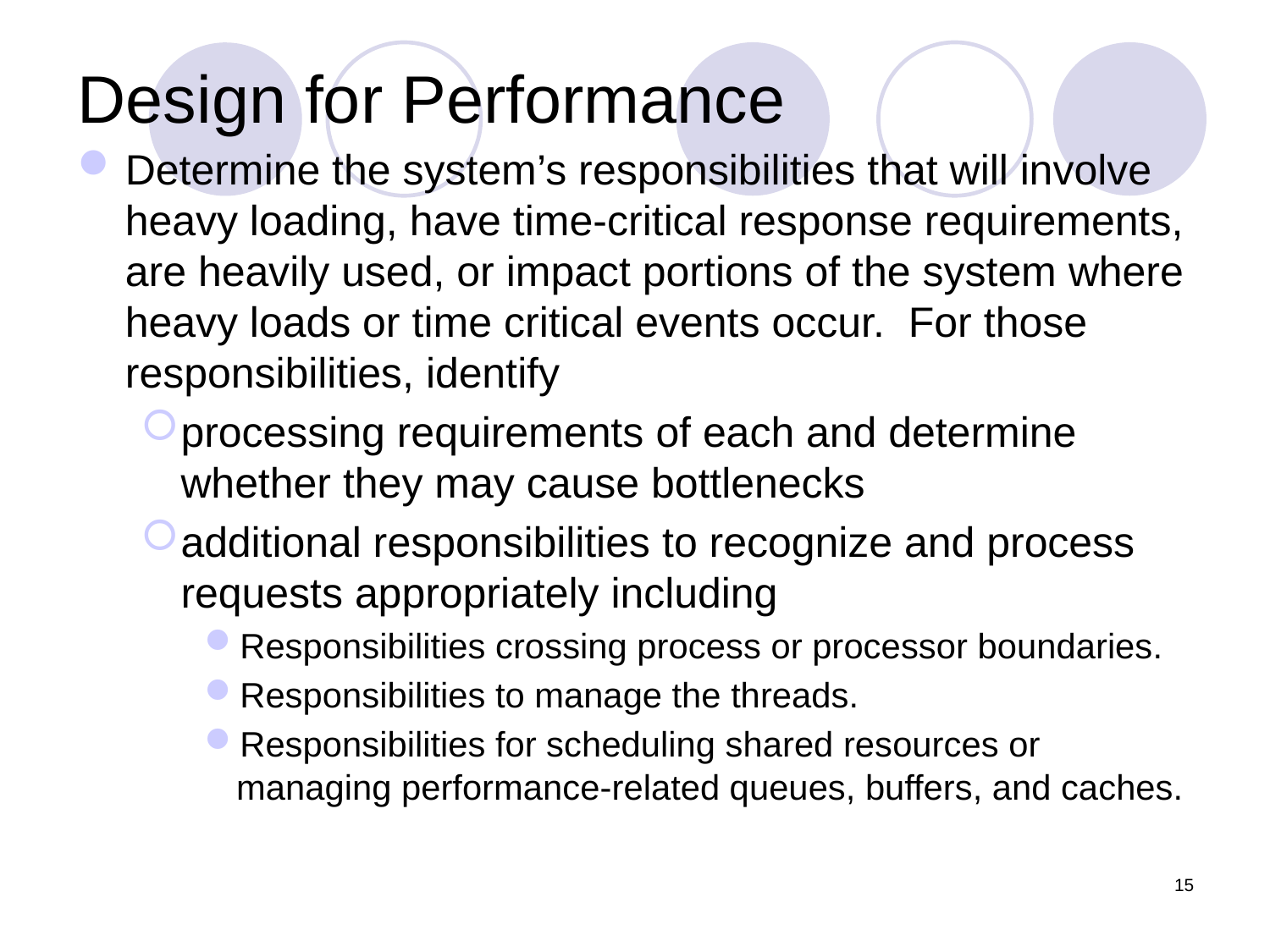

# Design for Performance
Determine the system’s responsibilities that will involve heavy loading, have time-critical response requirements, are heavily used, or impact portions of the system where heavy loads or time critical events occur.  For those responsibilities, identify
processing requirements of each and determine whether they may cause bottlenecks
additional responsibilities to recognize and process requests appropriately including
Responsibilities crossing process or processor boundaries.
Responsibilities to manage the threads.
Responsibilities for scheduling shared resources or managing performance-related queues, buffers, and caches.
15